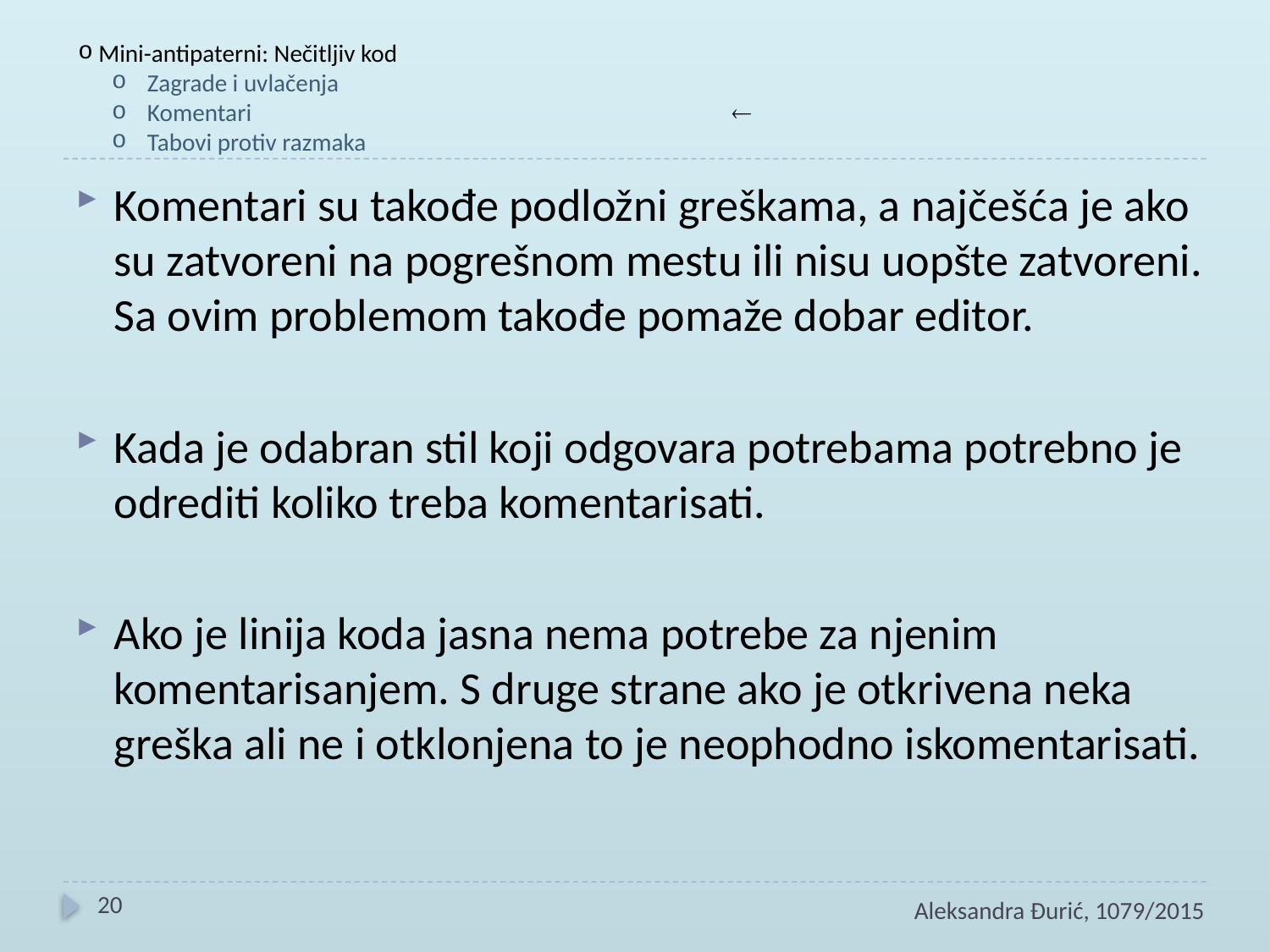

Mini-antipaterni: Nečitljiv kod
 Zagrade i uvlačenja
 Komentari
 Tabovi protiv razmaka

←

Komentari su takođe podložni greškama, a najčešća je ako su zatvoreni na pogrešnom mestu ili nisu uopšte zatvoreni. Sa ovim problemom takođe pomaže dobar editor.

Kada je odabran stil koji odgovara potrebama potrebno je odrediti koliko treba komentarisati.

Ako je linija koda jasna nema potrebe za njenim komentarisanjem. S druge strane ako je otkrivena neka greška ali ne i otklonjena to je neophodno iskomentarisati.
20
Aleksandra Đurić, 1079/2015